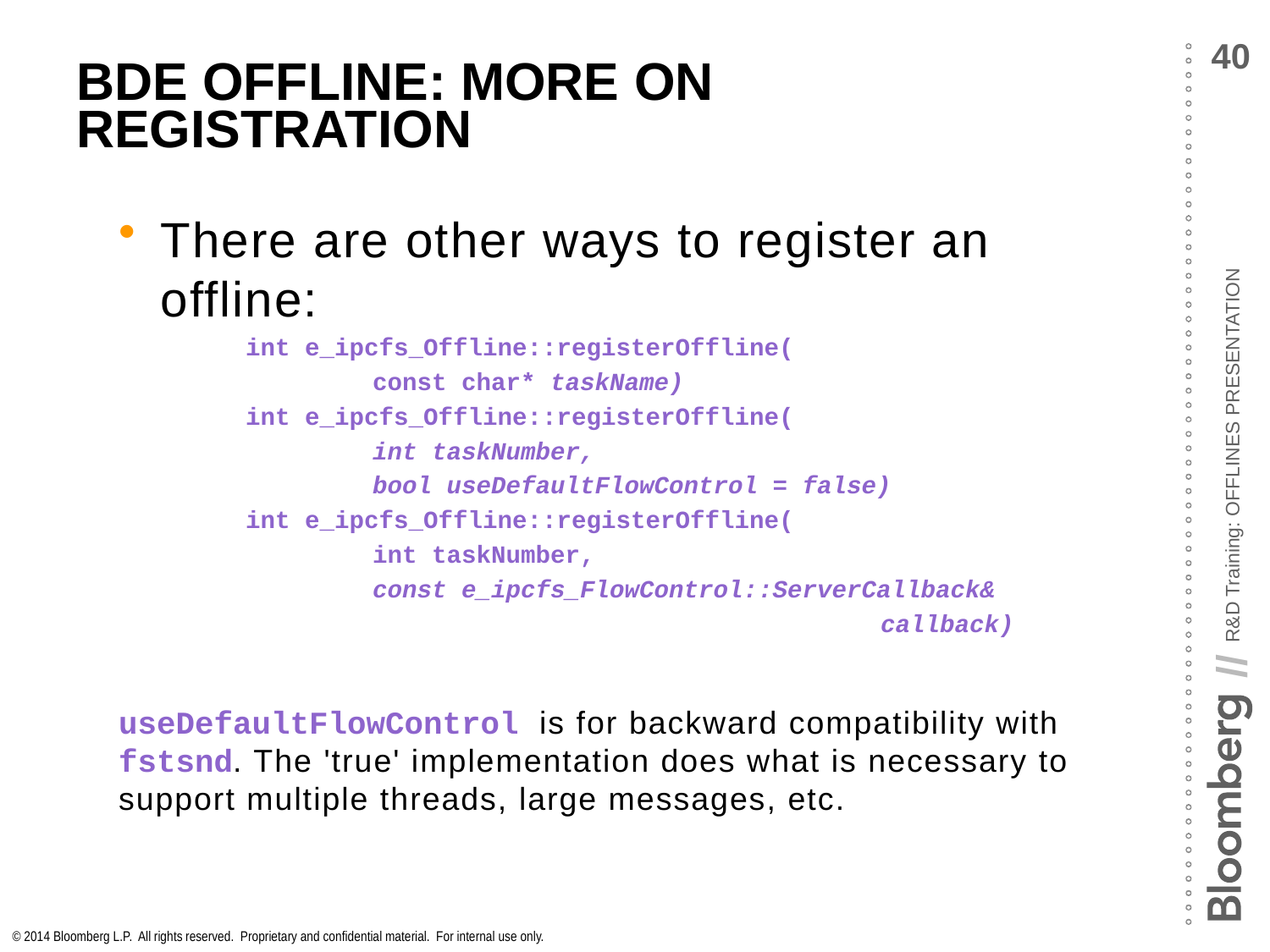

# BDE Offline: More on Registration
There are other ways to register an offline:
	int e_ipcfs_Offline::registerOffline(
		const char* taskName)
	int e_ipcfs_Offline::registerOffline(
		int taskNumber,
		bool useDefaultFlowControl = false)
	int e_ipcfs_Offline::registerOffline(
		int taskNumber,
		const e_ipcfs_FlowControl::ServerCallback&
 						callback)

useDefaultFlowControl is for backward compatibility with fstsnd. The 'true' implementation does what is necessary to support multiple threads, large messages, etc.